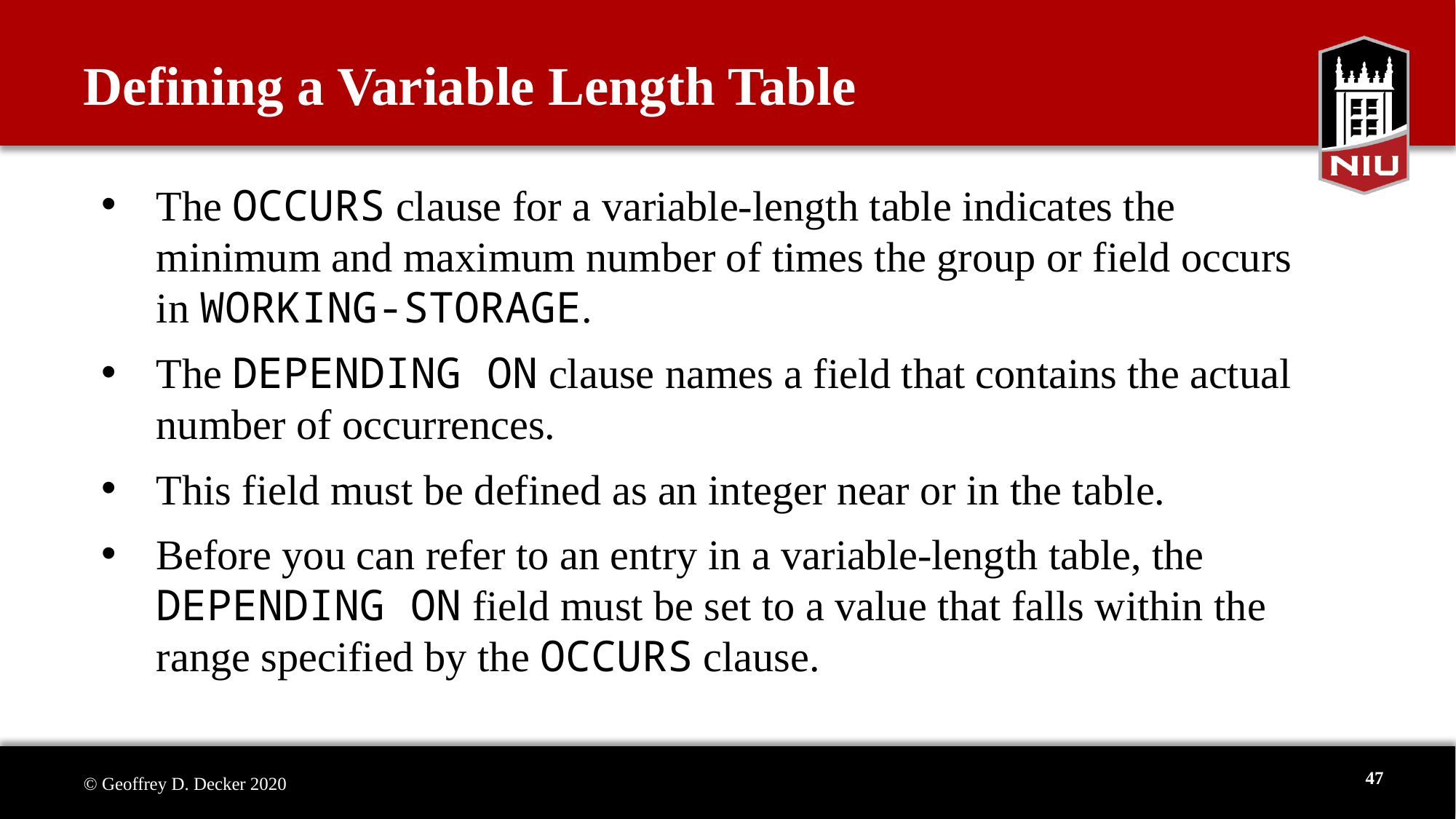

Defining a Variable Length Table
The OCCURS clause for a variable-length table indicates the minimum and maximum number of times the group or field occurs in WORKING-STORAGE.

The DEPENDING ON clause names a field that contains the actual number of occurrences.

This field must be defined as an integer near or in the table.

Before you can refer to an entry in a variable-length table, the DEPENDING ON field must be set to a value that falls within the range specified by the OCCURS clause.
47
© Geoffrey D. Decker 2020